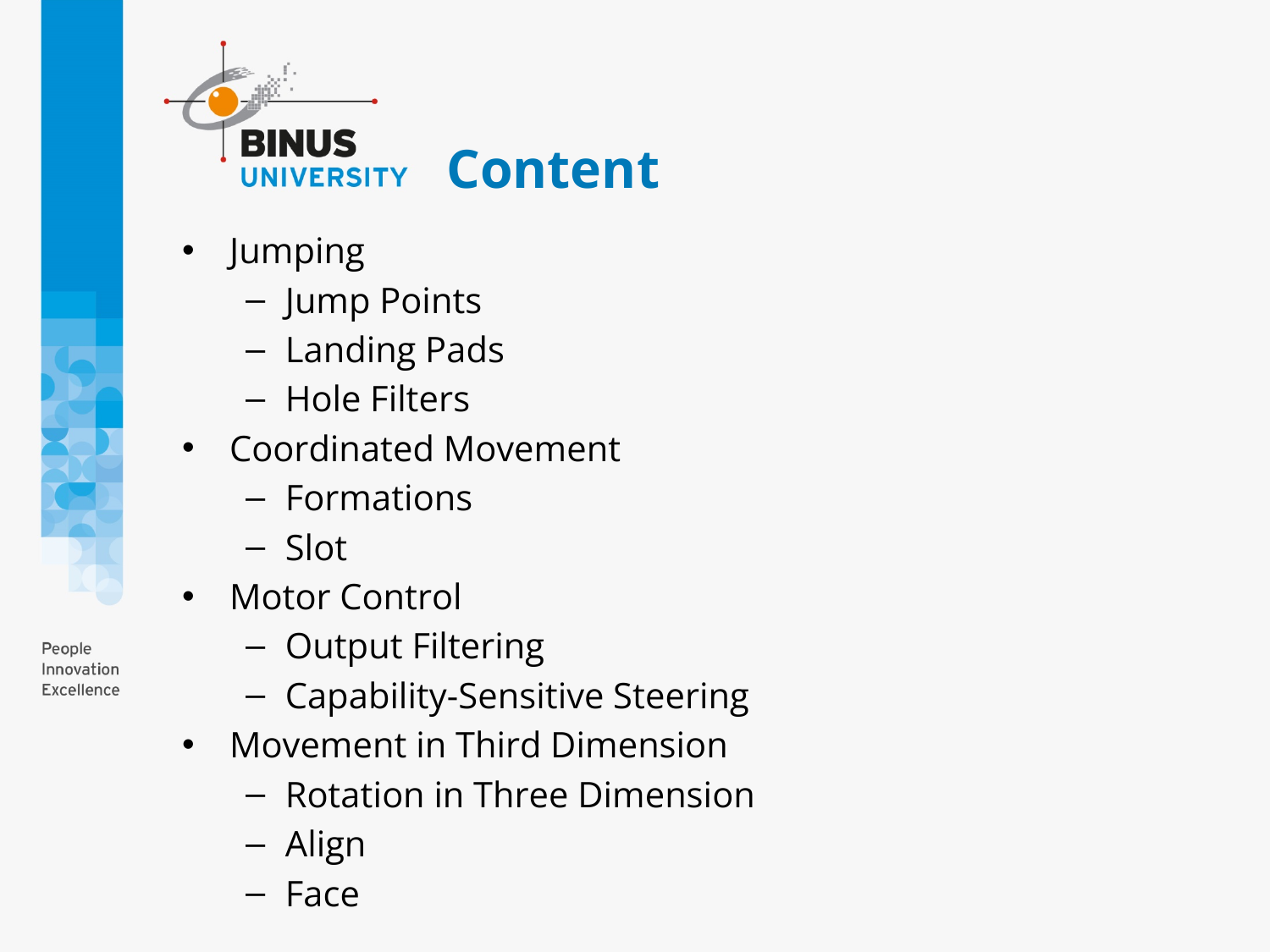

# Content
Jumping
Jump Points
Landing Pads
Hole Filters
Coordinated Movement
Formations
Slot
Motor Control
Output Filtering
Capability-Sensitive Steering
Movement in Third Dimension
Rotation in Three Dimension
Align
Face